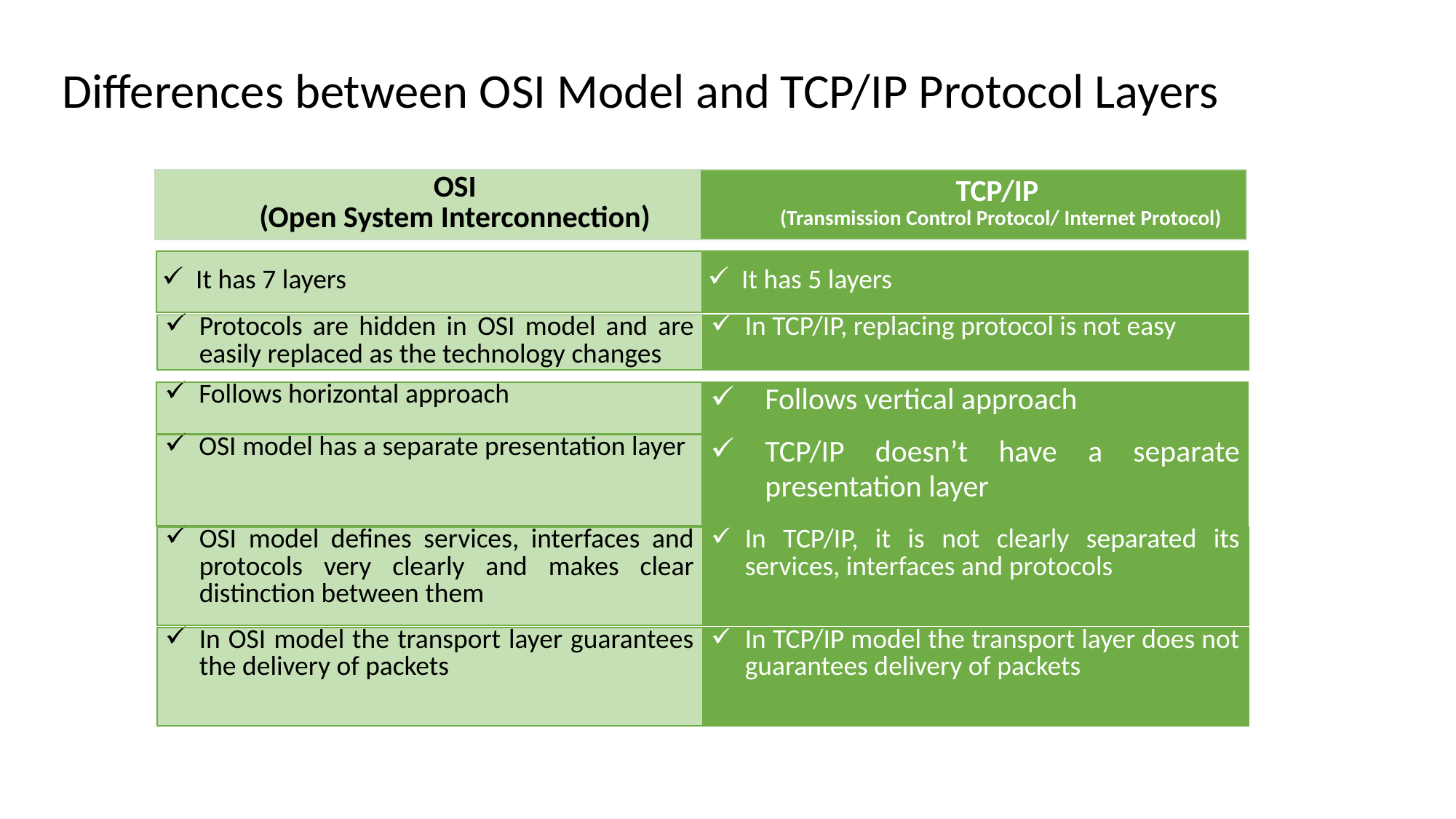

# Differences between OSI Model and TCP/IP Protocol Layers

| OSI (Open System Interconnection) | TCP/IP (Transmission Control Protocol/ Internet Protocol) |
| --- | --- |
| It has 7 layers | It has 5 layers |
| --- | --- |
| Protocols are hidden in OSI model and are easily replaced as the technology changes | In TCP/IP, replacing protocol is not easy |
| --- | --- |
| Follows horizontal approach | Follows vertical approach |
| --- | --- |
| OSI model has a separate presentation layer | TCP/IP doesn’t have a separate presentation layer |
| --- | --- |
| OSI model defines services, interfaces and protocols very clearly and makes clear distinction between them | In TCP/IP, it is not clearly separated its services, interfaces and protocols |
| --- | --- |
| In OSI model the transport layer guarantees the delivery of packets | In TCP/IP model the transport layer does not guarantees delivery of packets |
| --- | --- |